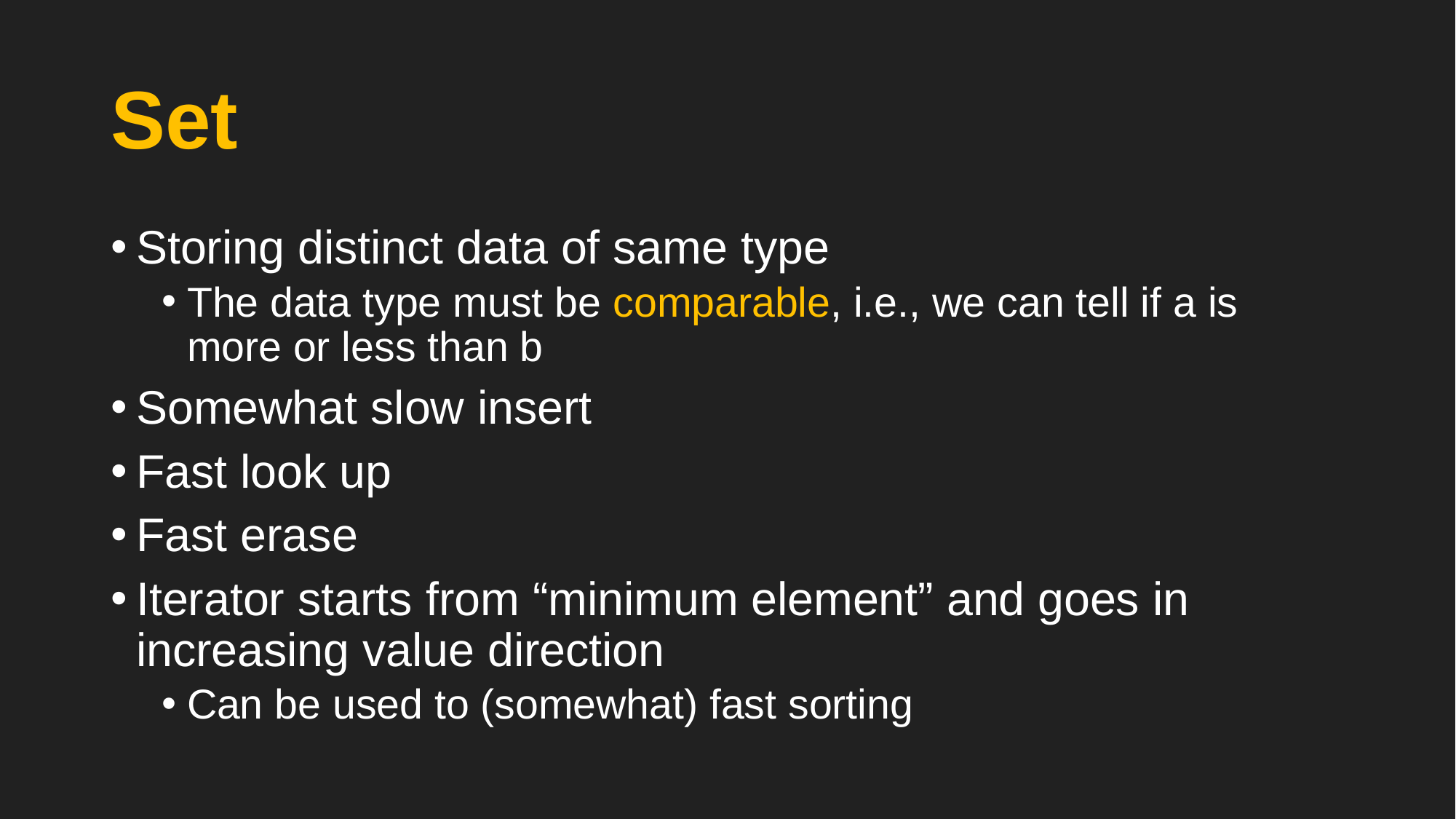

# Set
Storing distinct data of same type
The data type must be comparable, i.e., we can tell if a is more or less than b
Somewhat slow insert
Fast look up
Fast erase
Iterator starts from “minimum element” and goes in increasing value direction
Can be used to (somewhat) fast sorting